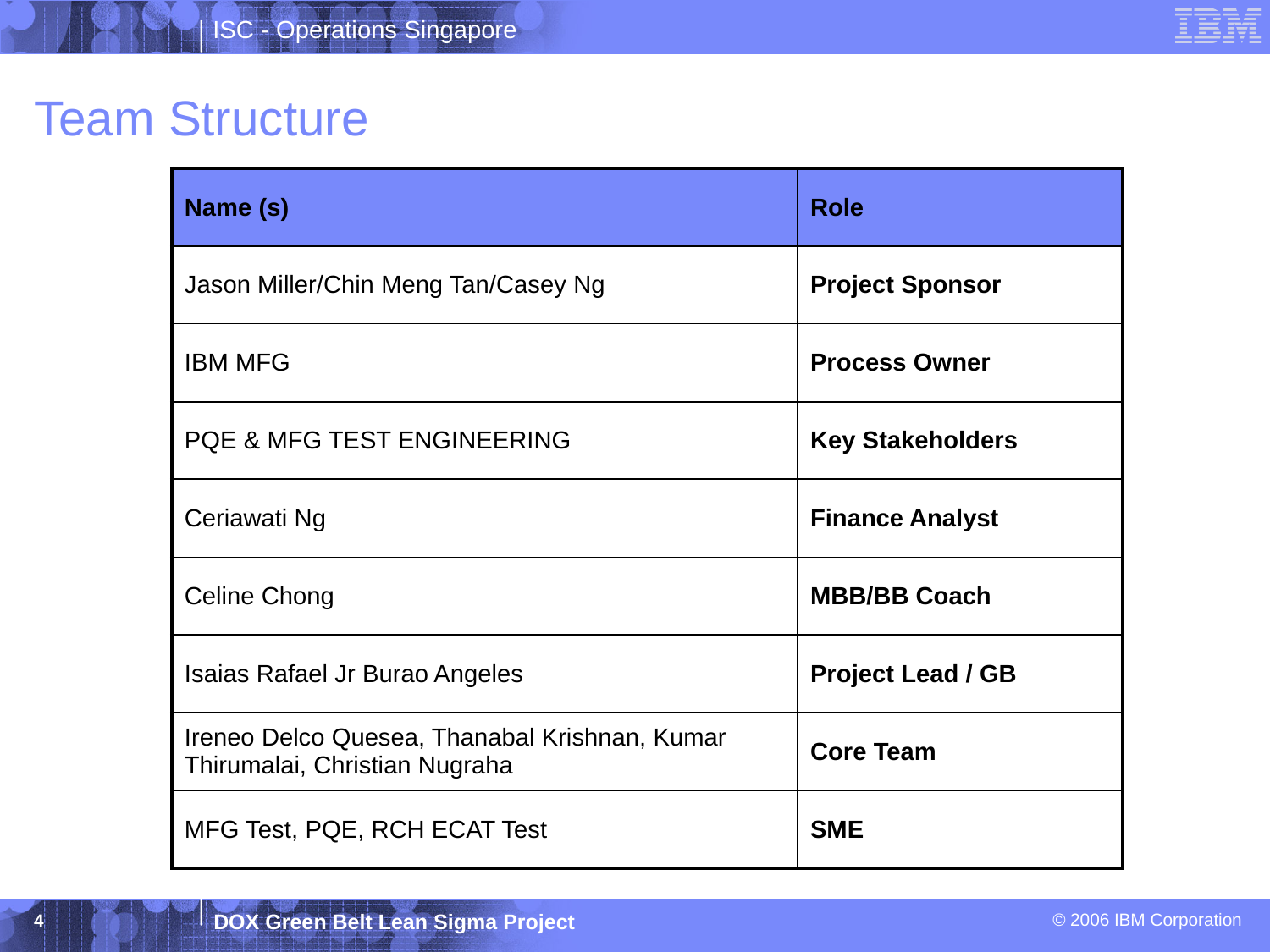

# Team Structure
| Name (s) | Role |
| --- | --- |
| Jason Miller/Chin Meng Tan/Casey Ng | Project Sponsor |
| IBM MFG | Process Owner |
| PQE & MFG TEST ENGINEERING | Key Stakeholders |
| Ceriawati Ng | Finance Analyst |
| Celine Chong | MBB/BB Coach |
| Isaias Rafael Jr Burao Angeles | Project Lead / GB |
| Ireneo Delco Quesea, Thanabal Krishnan, Kumar Thirumalai, Christian Nugraha | Core Team |
| MFG Test, PQE, RCH ECAT Test | SME |
4